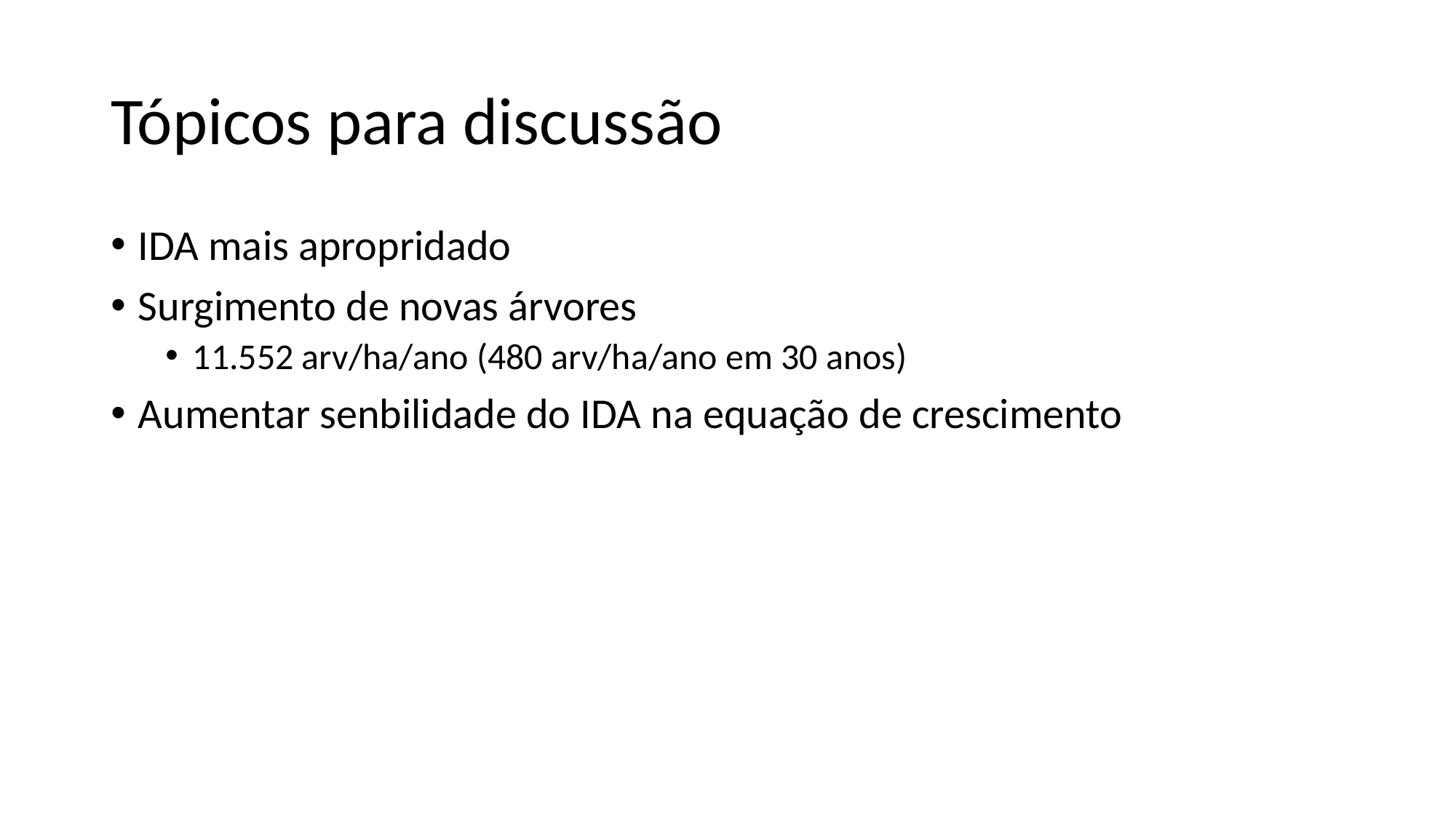

# Tópicos para discussão
IDA mais apropridado
Surgimento de novas árvores
11.552 arv/ha/ano (480 arv/ha/ano em 30 anos)
Aumentar senbilidade do IDA na equação de crescimento